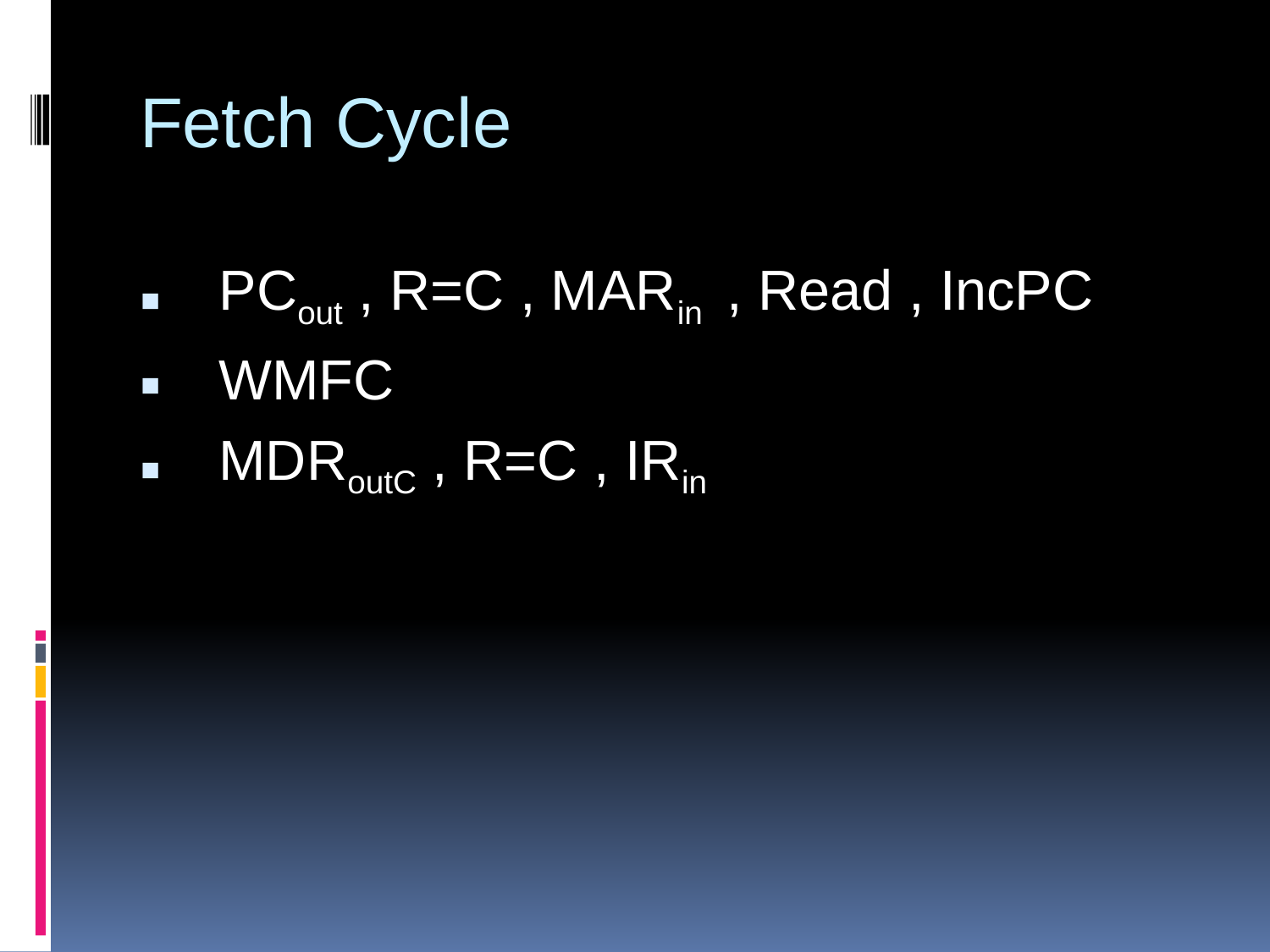

# Fetch Cycle
 PCout , R=C , MARin  , Read , IncPC
 WMFC
 MDRoutC , R=C , IRin